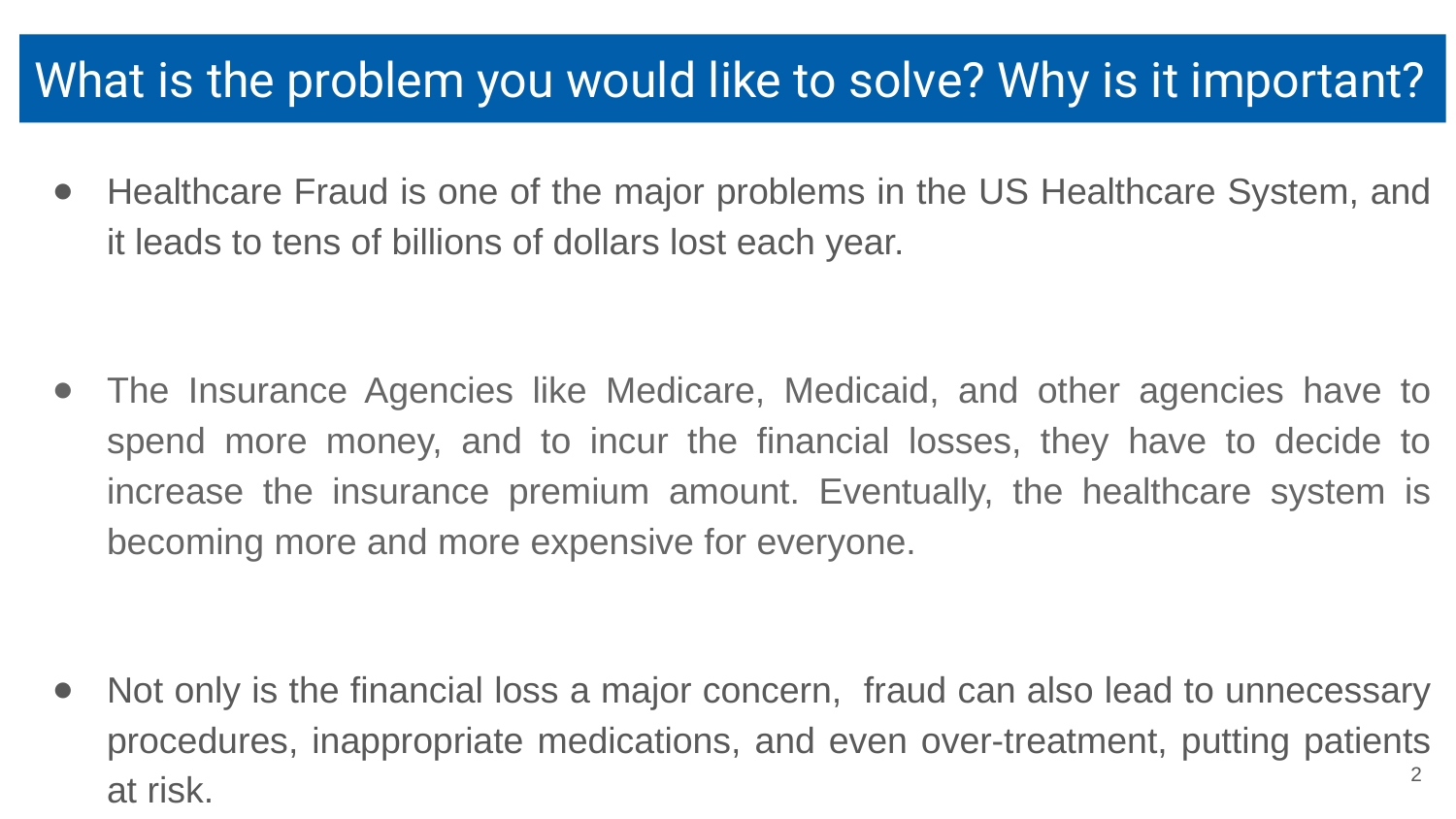

# What is the problem you would like to solve? Why is it important?
Healthcare Fraud is one of the major problems in the US Healthcare System, and it leads to tens of billions of dollars lost each year.

The Insurance Agencies like Medicare, Medicaid, and other agencies have to spend more money, and to incur the financial losses, they have to decide to increase the insurance premium amount. Eventually, the healthcare system is becoming more and more expensive for everyone.

Not only is the financial loss a major concern,  fraud can also lead to unnecessary procedures, inappropriate medications, and even over-treatment, putting patients at risk.
2